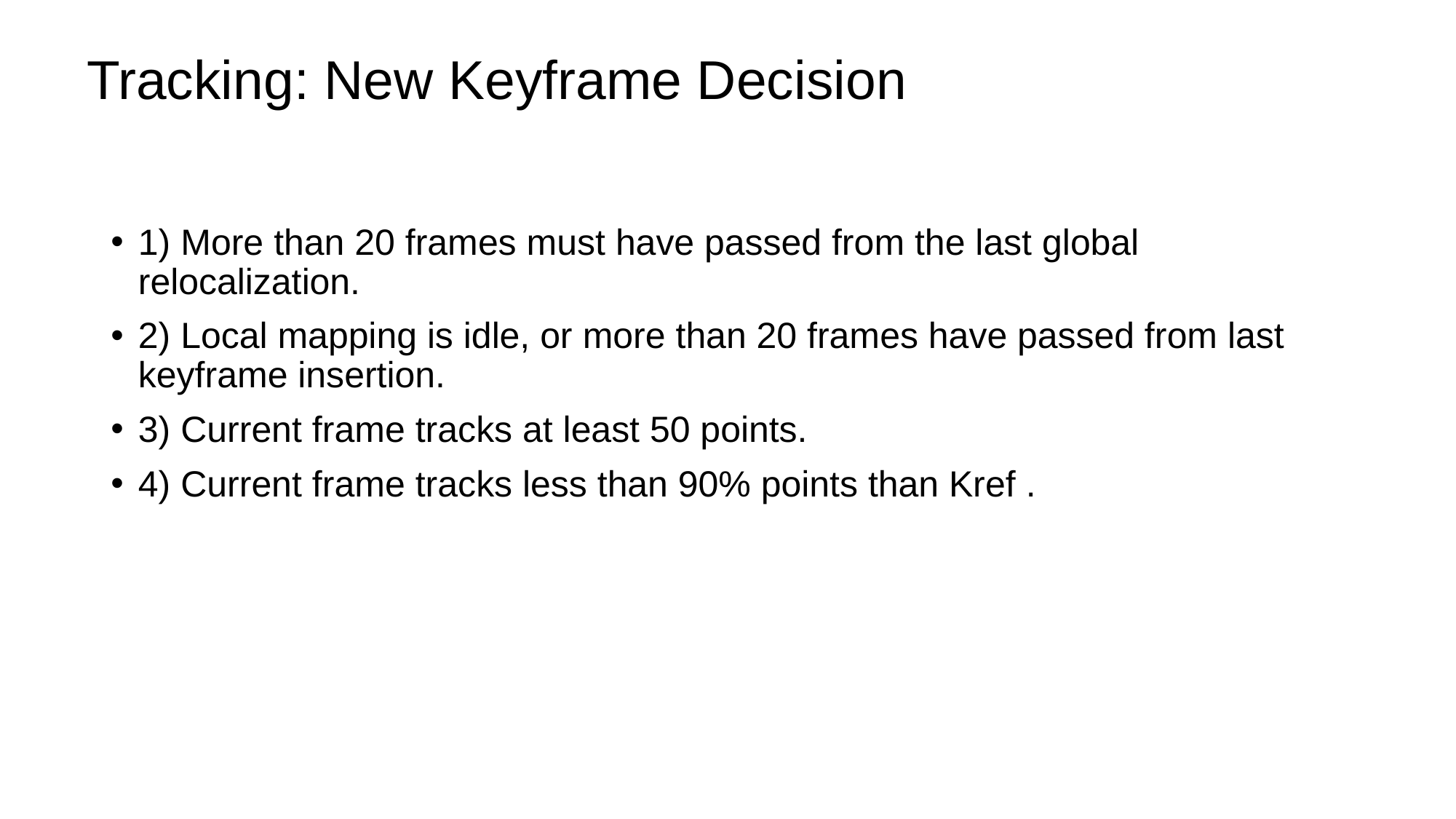

# Tracking: New Keyframe Decision
1) More than 20 frames must have passed from the last global relocalization.
2) Local mapping is idle, or more than 20 frames have passed from last keyframe insertion.
3) Current frame tracks at least 50 points.
4) Current frame tracks less than 90% points than Kref .